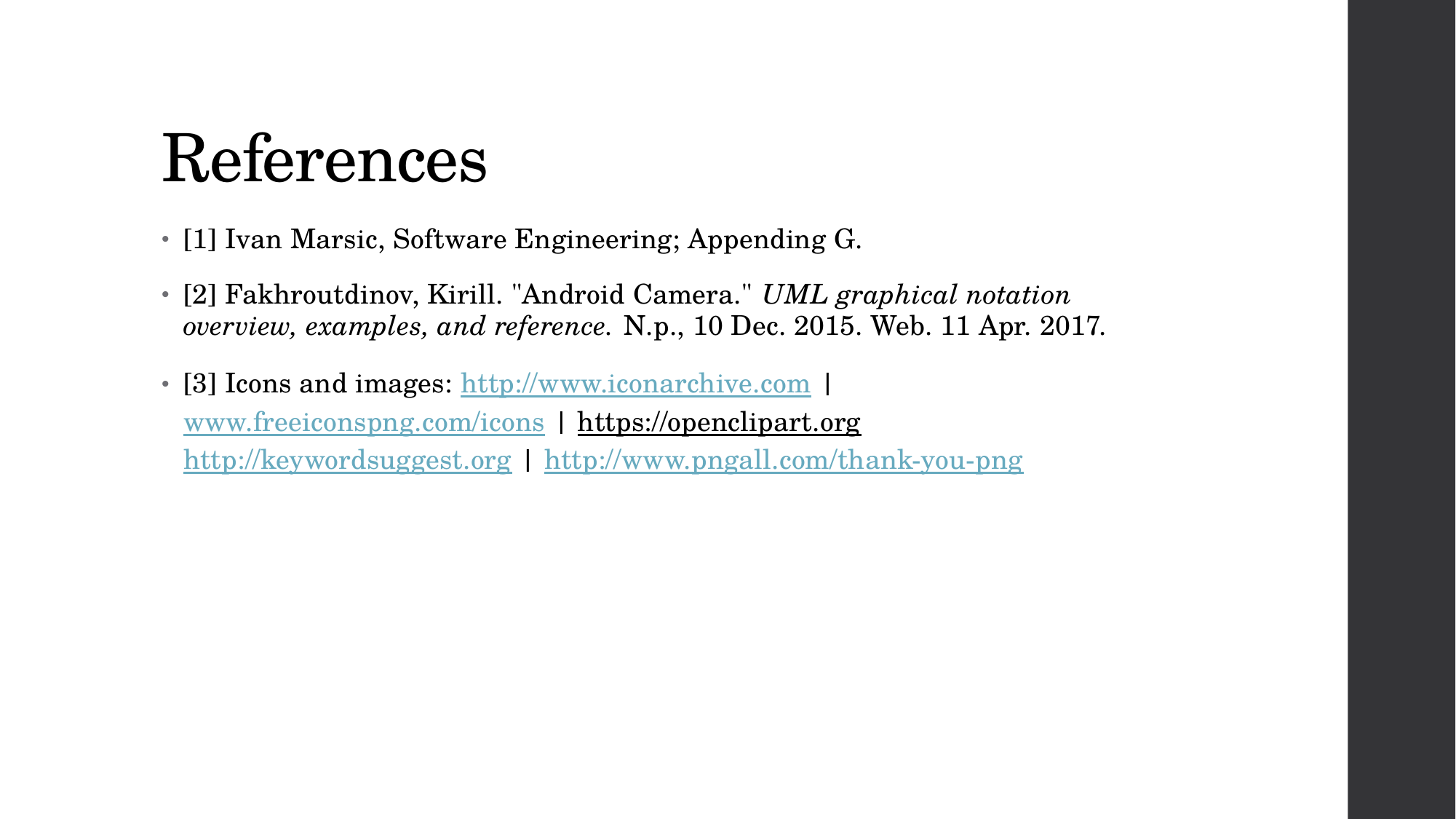

# References
[1] Ivan Marsic, Software Engineering; Appending G.
[2] Fakhroutdinov, Kirill. "Android Camera." UML graphical notation overview, examples, and reference. N.p., 10 Dec. 2015. Web. 11 Apr. 2017.
[3] Icons and images: http://www.iconarchive.com | www.freeiconspng.com/icons | https://openclipart.org http://keywordsuggest.org | http://www.pngall.com/thank-you-png